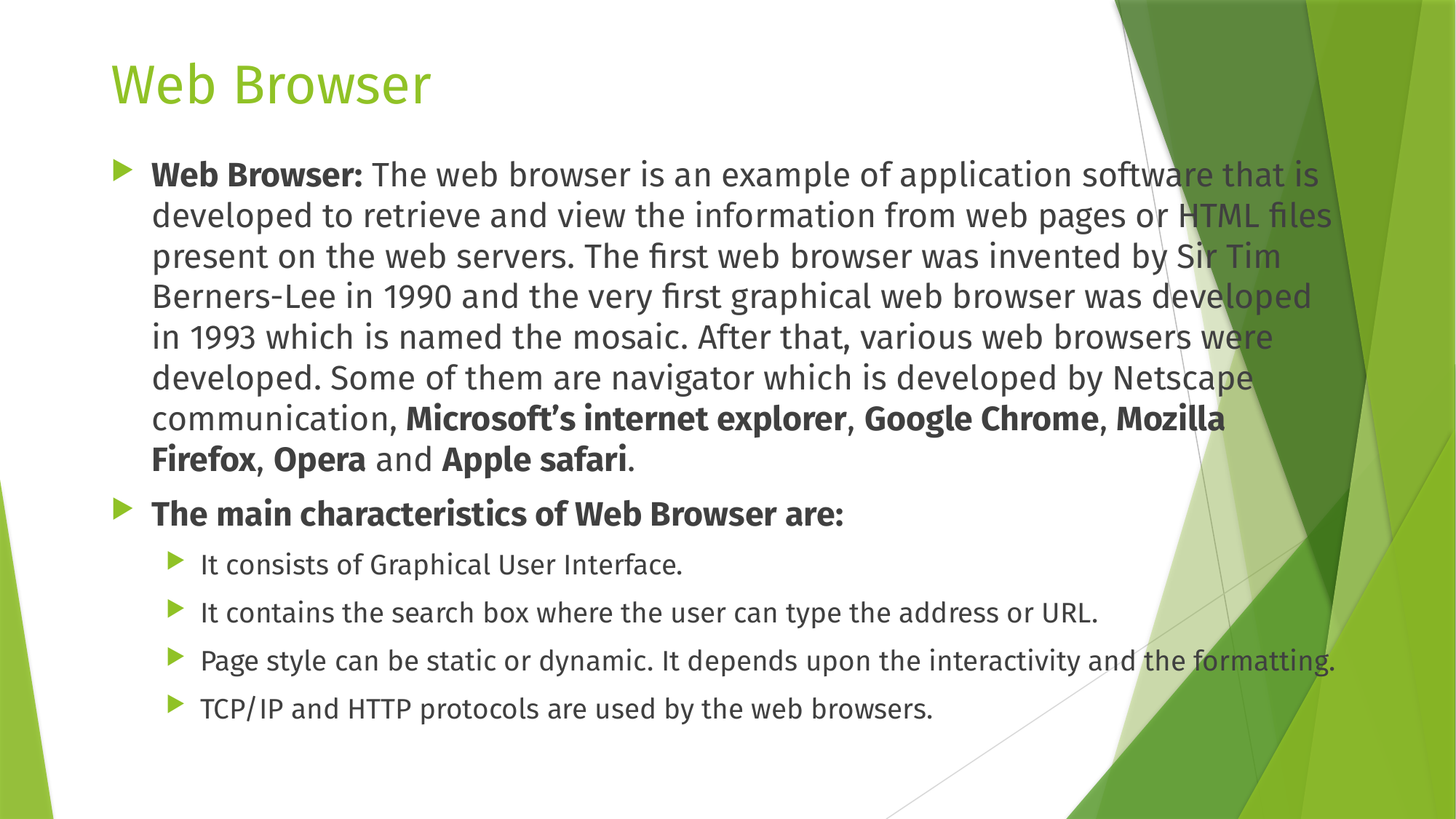

# Web Browser
Web Browser: The web browser is an example of application software that is developed to retrieve and view the information from web pages or HTML files present on the web servers. The first web browser was invented by Sir Tim Berners-Lee in 1990 and the very first graphical web browser was developed in 1993 which is named the mosaic. After that, various web browsers were developed. Some of them are navigator which is developed by Netscape communication, Microsoft’s internet explorer, Google Chrome, Mozilla Firefox, Opera and Apple safari.
The main characteristics of Web Browser are:
It consists of Graphical User Interface.
It contains the search box where the user can type the address or URL.
Page style can be static or dynamic. It depends upon the interactivity and the formatting.
TCP/IP and HTTP protocols are used by the web browsers.